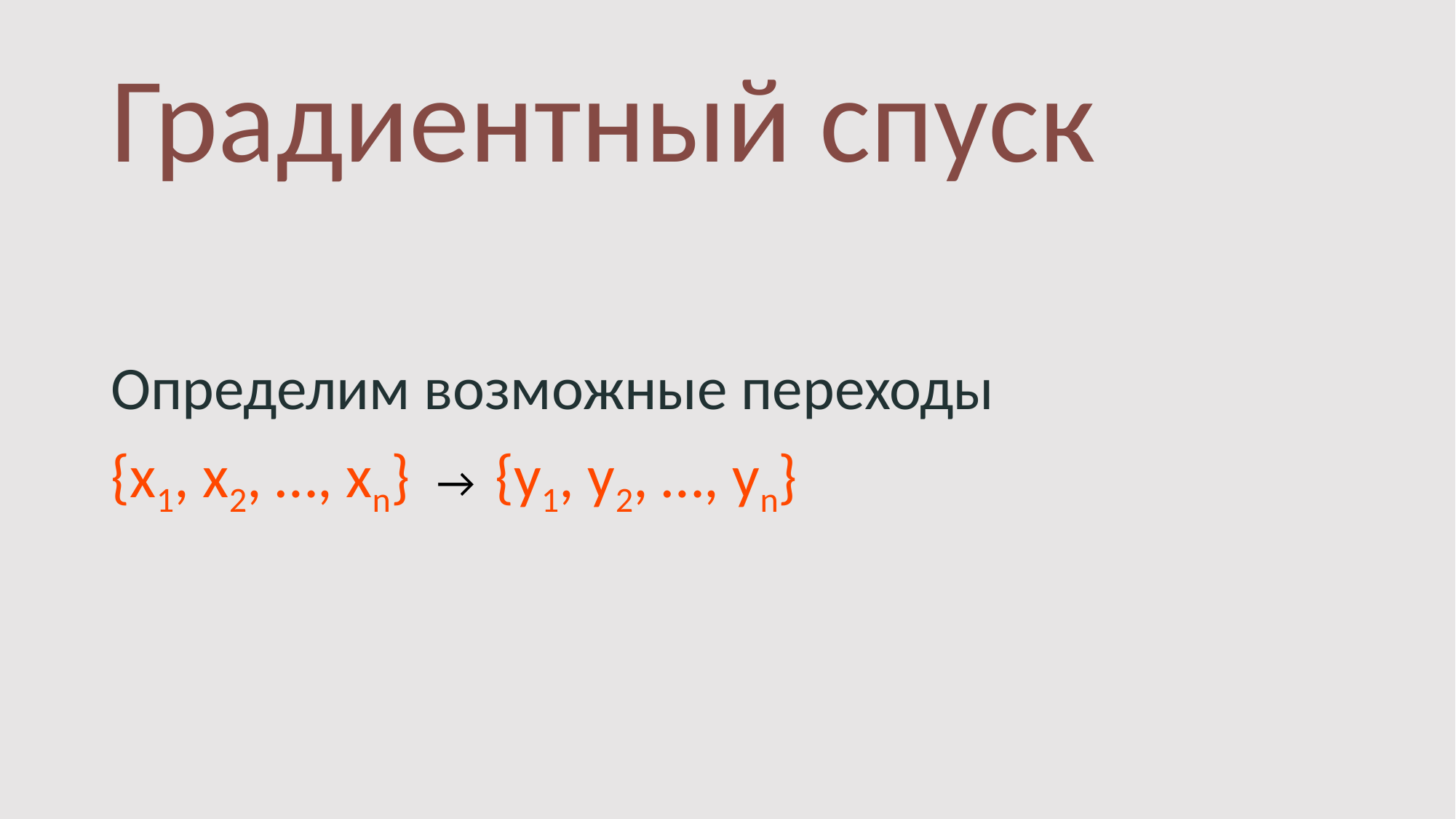

# Градиентный спуск
Определим возможные переходы
{x1, x2, …, xn}  →  {y1, y2, …, yn}